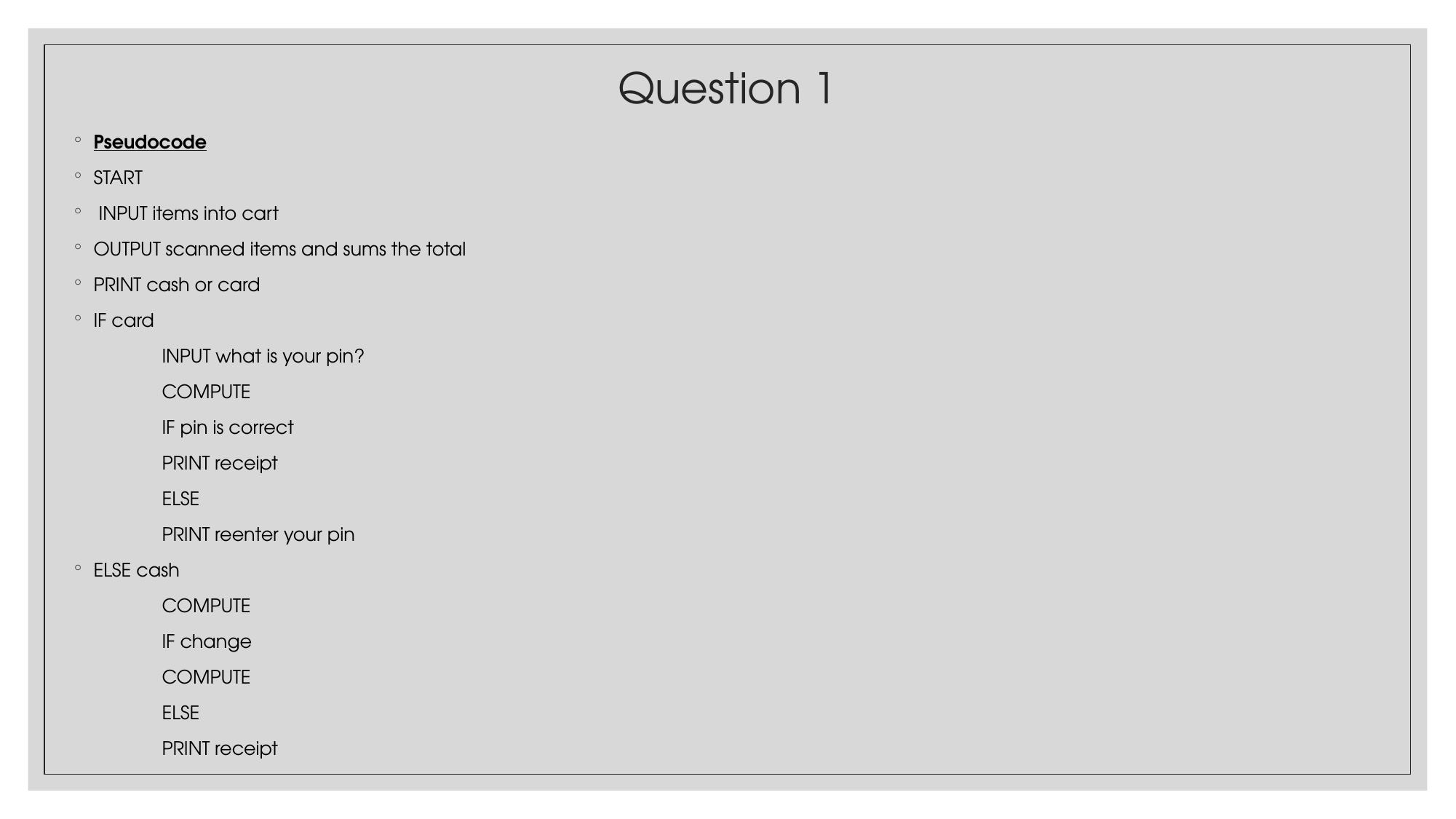

# Question 1
Pseudocode
START
 INPUT items into cart
OUTPUT scanned items and sums the total
PRINT cash or card
IF card
     	INPUT what is your pin?
     	COMPUTE
	IF pin is correct
         	PRINT receipt
          	ELSE
         	PRINT reenter your pin
ELSE cash
	COMPUTE
	IF change
	COMPUTE
	ELSE
	PRINT receipt